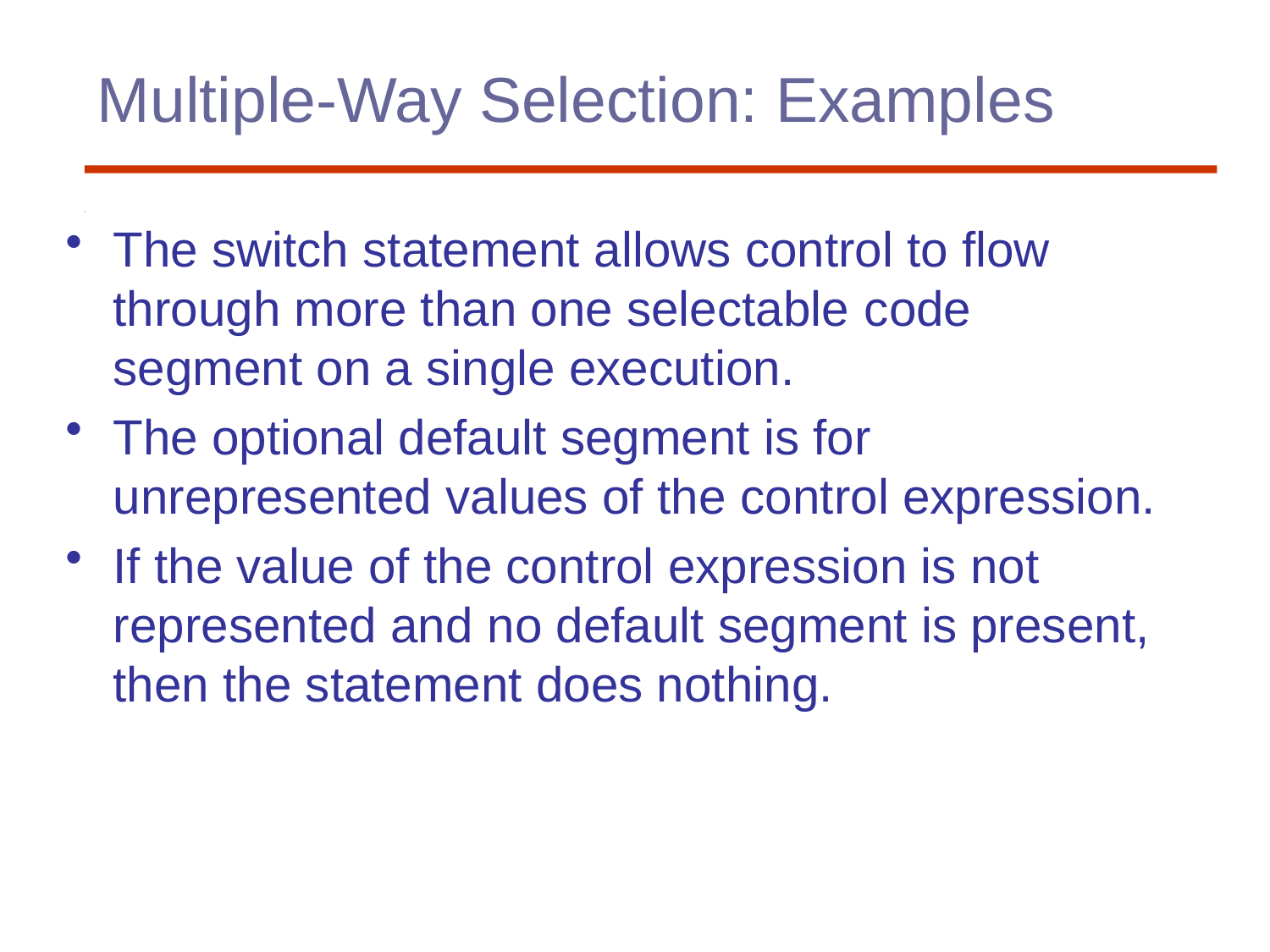

# Multiple-Way Selection: Examples
The switch statement allows control to flow through more than one selectable code segment on a single execution.
The optional default segment is for unrepresented values of the control expression.
If the value of the control expression is not represented and no default segment is present, then the statement does nothing.